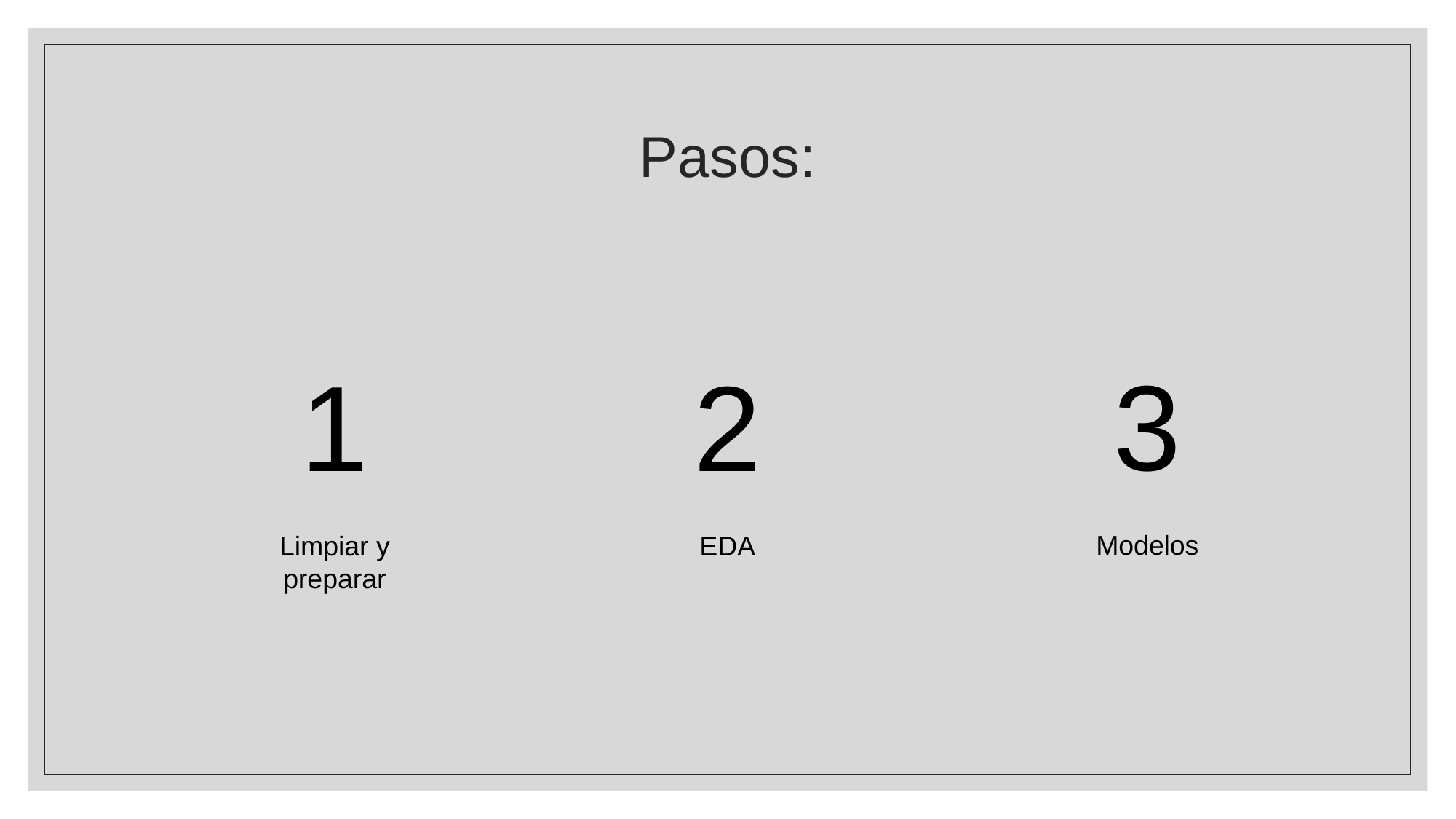

# Pasos:
3

Modelos
1

Limpiar y preparar
2

EDA